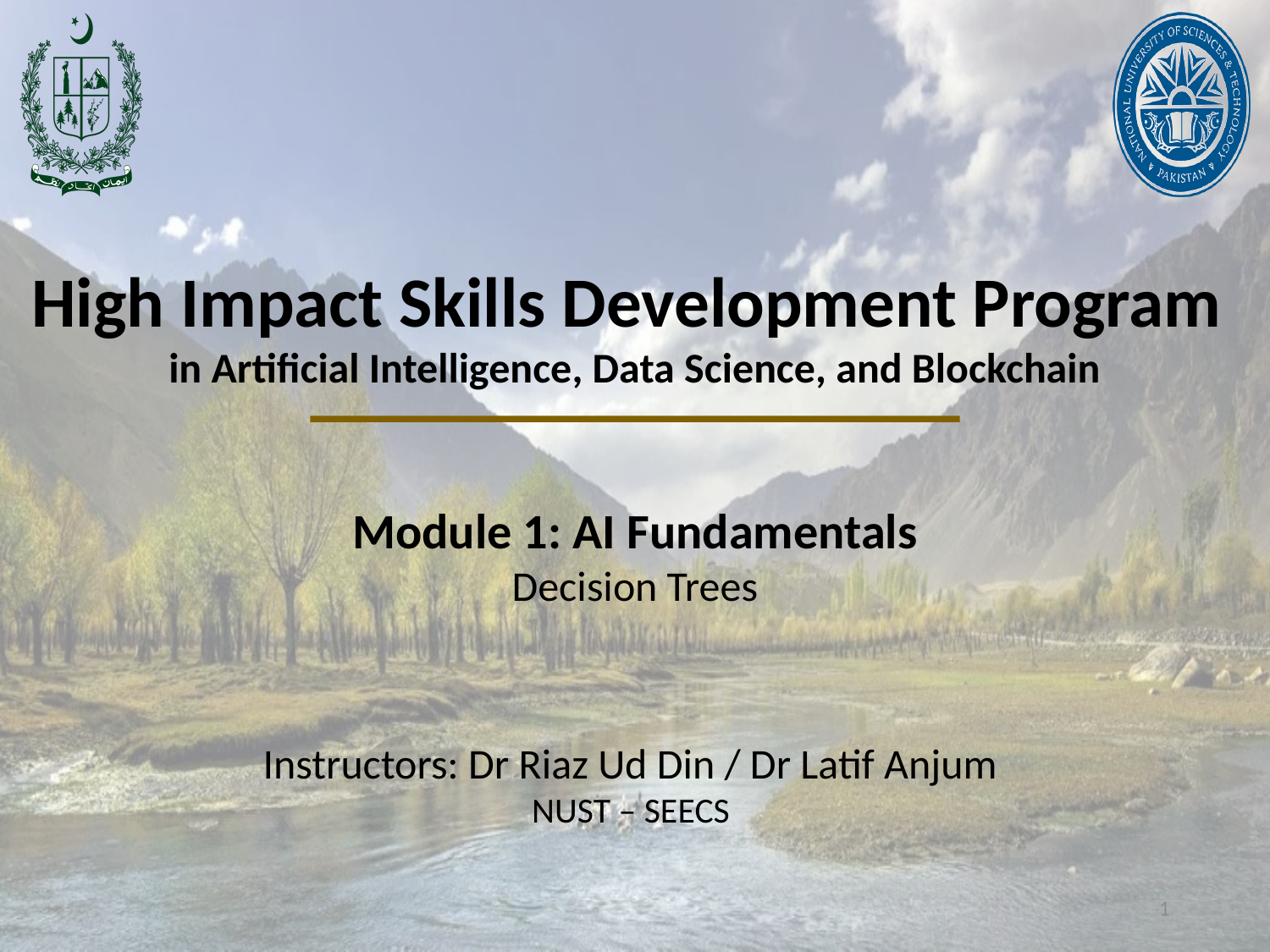

High Impact Skills Development Program
in Artificial Intelligence, Data Science, and Blockchain

Module 1: AI Fundamentals
Decision Trees
Instructors: Dr Riaz Ud Din / Dr Latif Anjum
NUST – SEECS
1